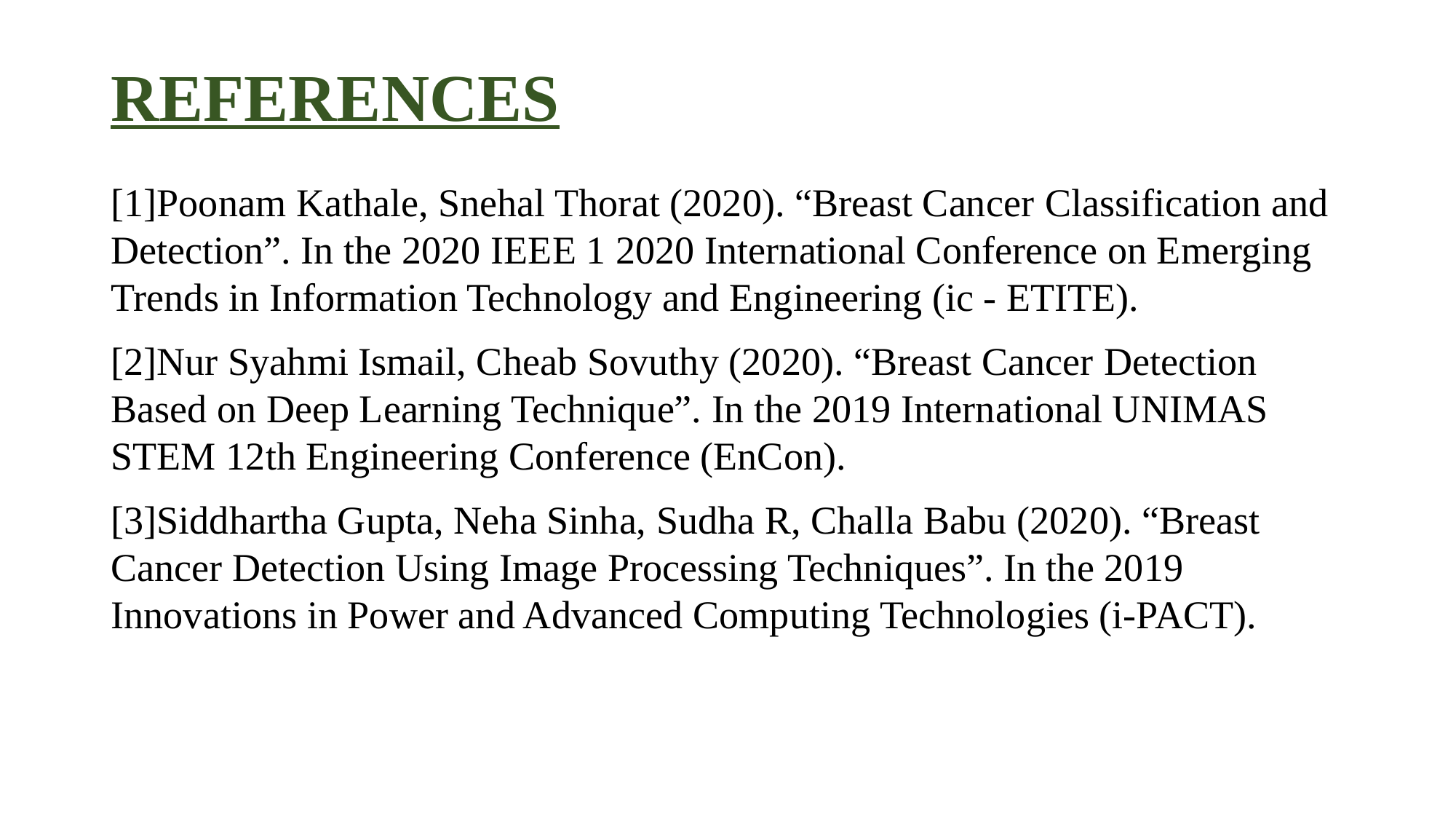

# REFERENCES
[1]Poonam Kathale, Snehal Thorat (2020). “Breast Cancer Classification and Detection”. In the 2020 IEEE 1 2020 International Conference on Emerging Trends in Information Technology and Engineering (ic - ETITE).
[2]Nur Syahmi Ismail, Cheab Sovuthy (2020). “Breast Cancer Detection Based on Deep Learning Technique”. In the 2019 International UNIMAS STEM 12th Engineering Conference (EnCon).
[3]Siddhartha Gupta, Neha Sinha, Sudha R, Challa Babu (2020). “Breast Cancer Detection Using Image Processing Techniques”. In the 2019 Innovations in Power and Advanced Computing Technologies (i-PACT).